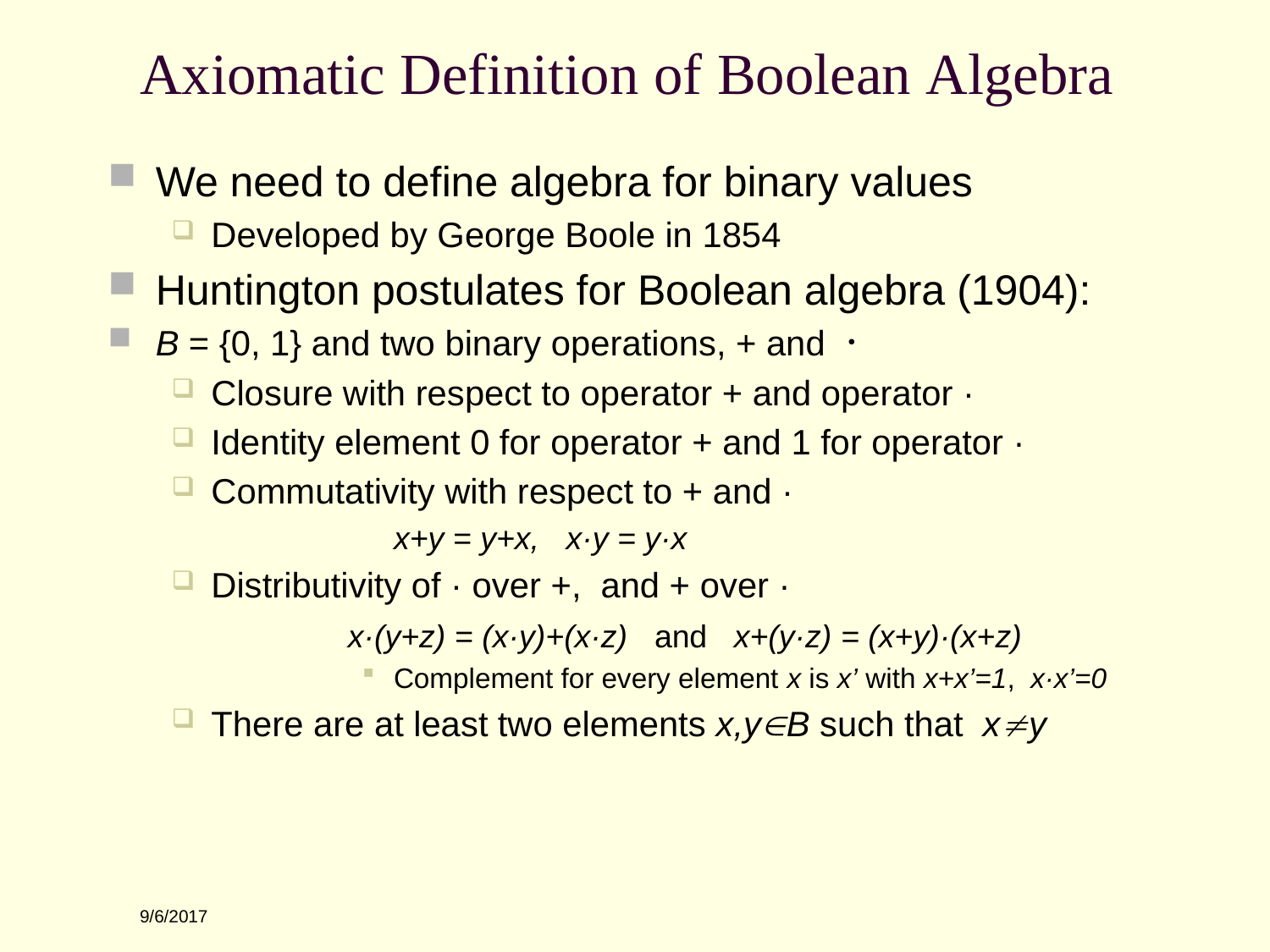

# Axiomatic Definition of Boolean Algebra
We need to define algebra for binary values
Developed by George Boole in 1854
Huntington postulates for Boolean algebra (1904):
B = {0, 1} and two binary operations, + and．
Closure with respect to operator + and operator ·
Identity element 0 for operator + and 1 for operator ·
Commutativity with respect to + and ·
		x+y = y+x,   x·y = y·x
Distributivity of · over +,  and + over ·
		 x·(y+z) = (x·y)+(x·z)   and   x+(y·z) = (x+y)·(x+z)
Complement for every element x is x’ with x+x’=1,  x·x’=0
There are at least two elements x,y∈B such that  x≠y
9/6/2017
7